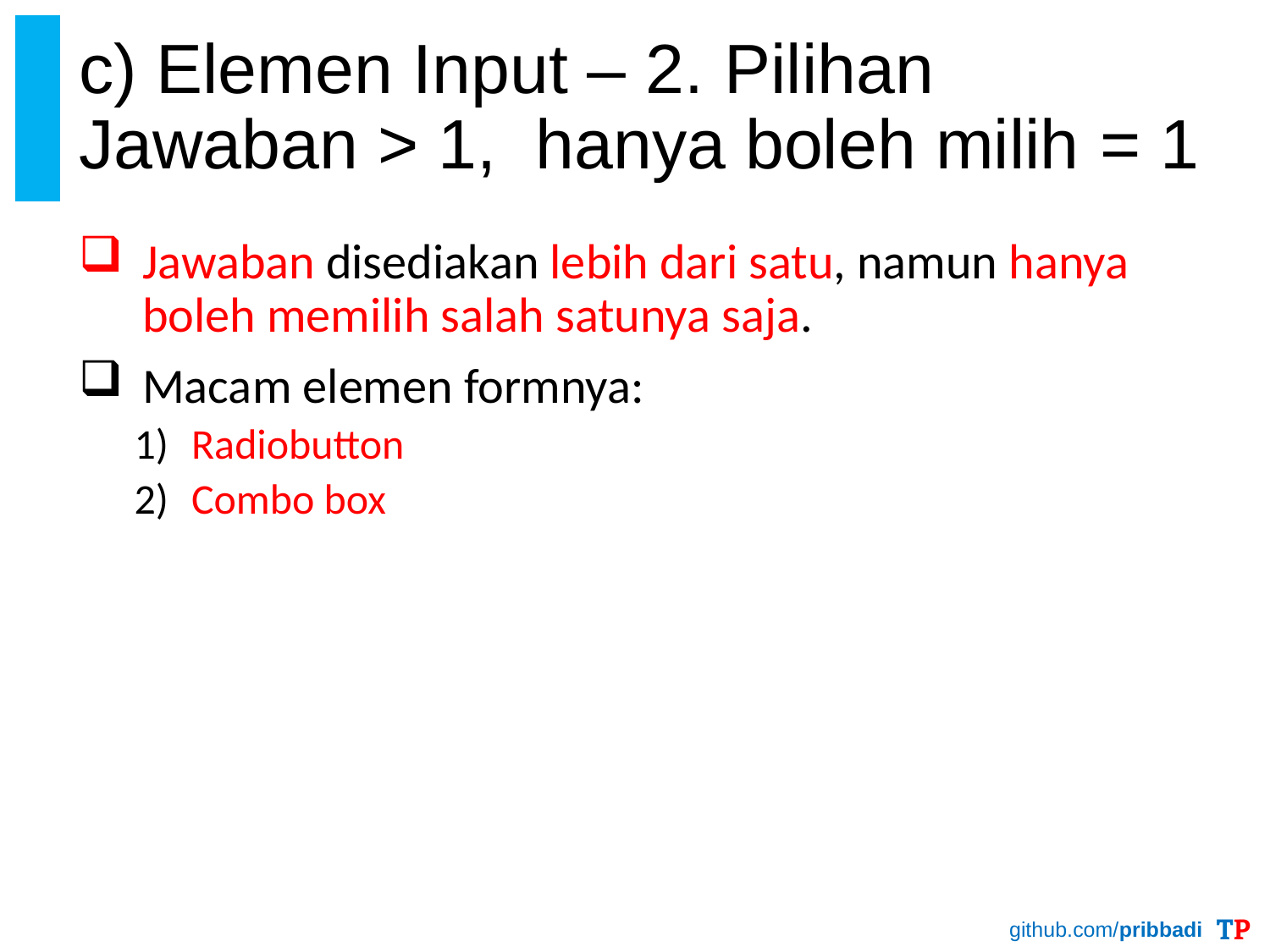

# c) Elemen Input – 2. Pilihan Jawaban > 1,  hanya boleh milih = 1
Jawaban disediakan lebih dari satu, namun hanya boleh memilih salah satunya saja.
Macam elemen formnya:
 Radiobutton
 Combo box